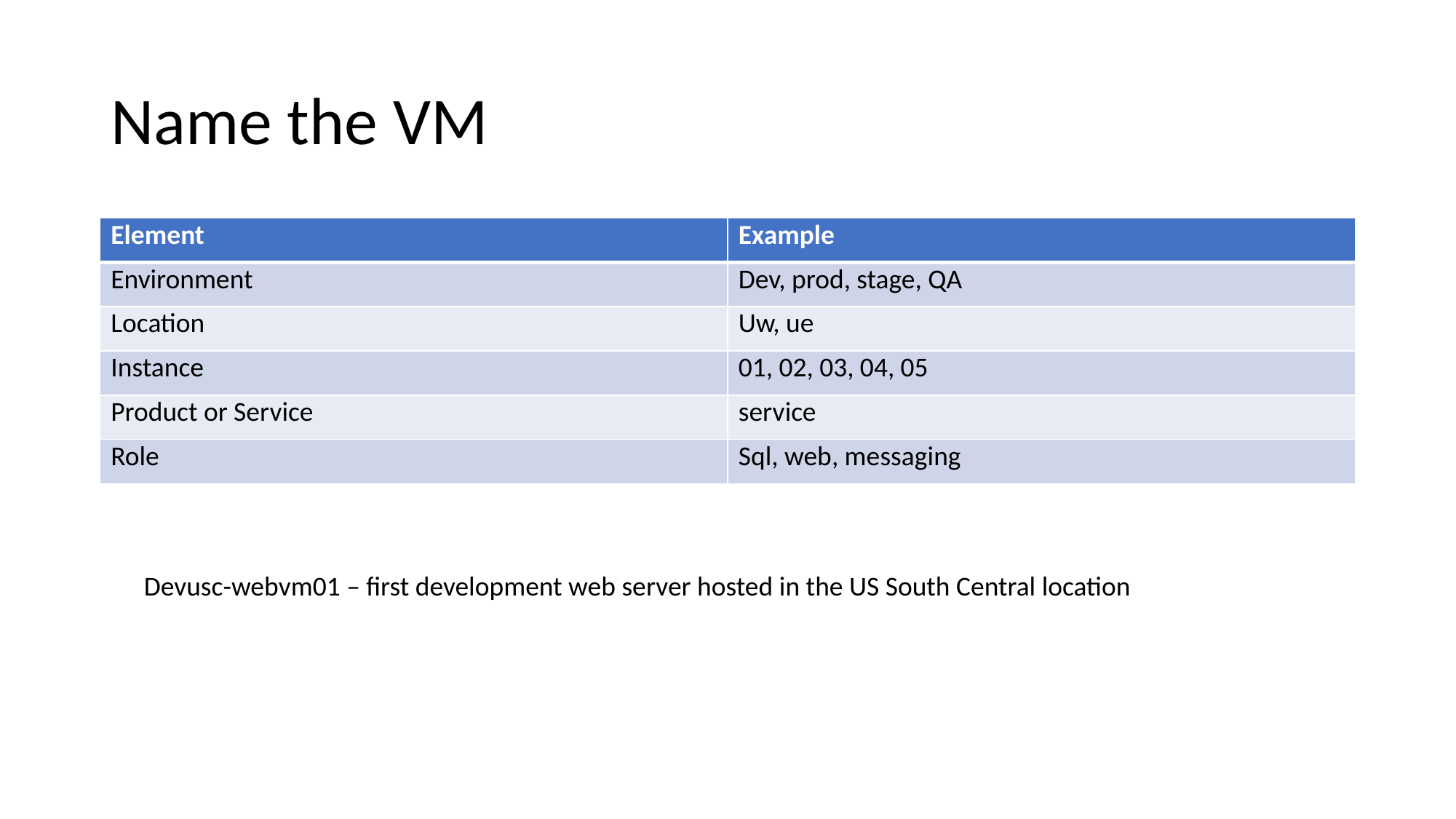

# Name the VM
| Element | Example |
| --- | --- |
| Environment | Dev, prod, stage, QA |
| Location | Uw, ue |
| Instance | 01, 02, 03, 04, 05 |
| Product or Service | service |
| Role | Sql, web, messaging |
Devusc-webvm01 – first development web server hosted in the US South Central location